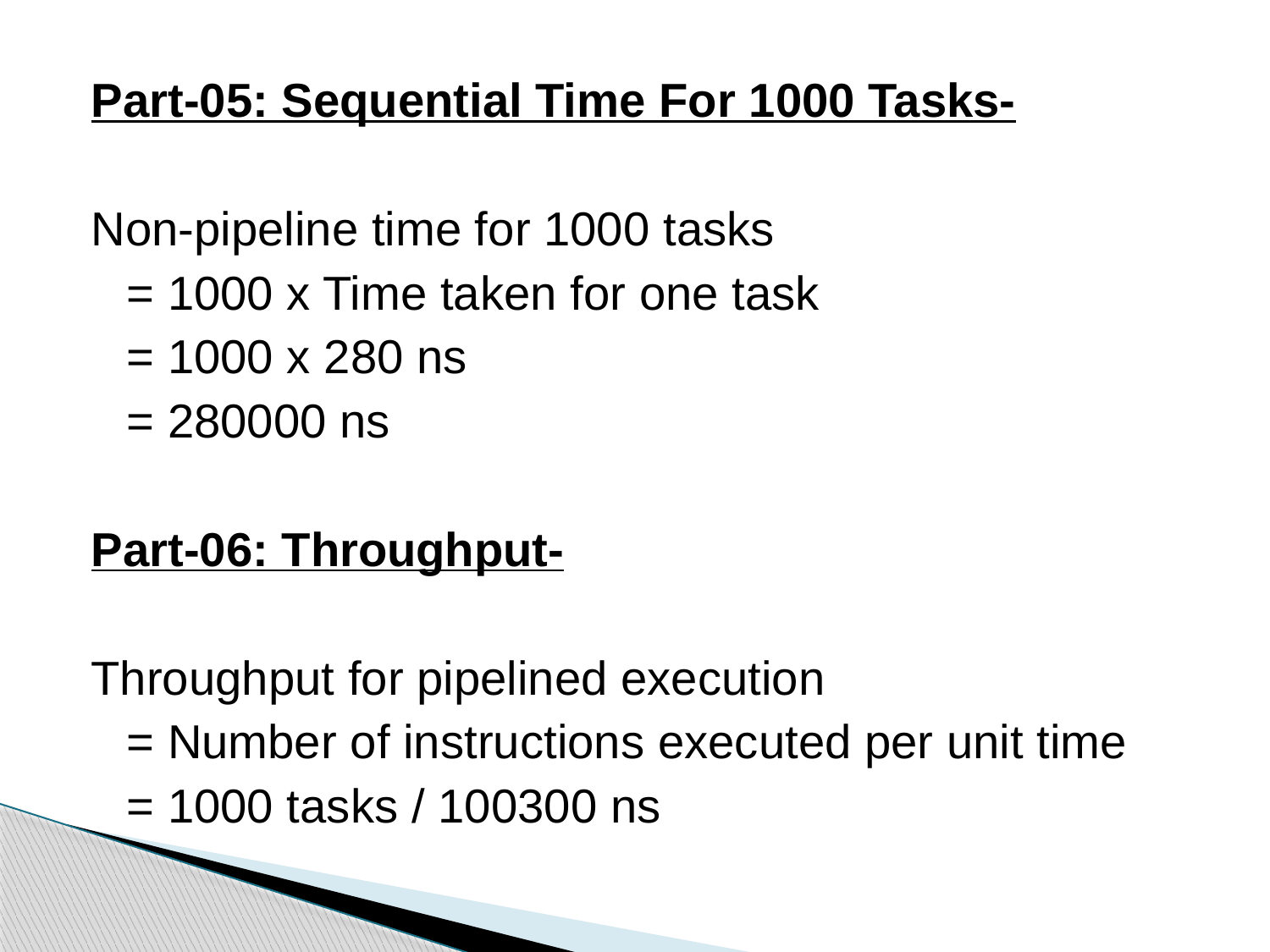

Part-05: Sequential Time For 1000 Tasks-

Non-pipeline time for 1000 tasks
	= 1000 x Time taken for one task
	= 1000 x 280 ns
	= 280000 ns

Part-06: Throughput-

Throughput for pipelined execution
	= Number of instructions executed per unit time
	= 1000 tasks / 100300 ns